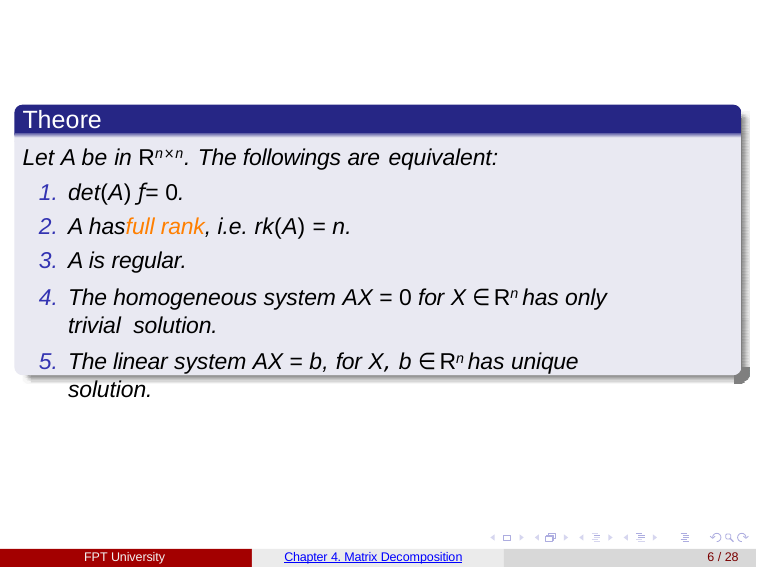

# Theorem

Let A be in Rn×n. The followings are equivalent:
det(A) ƒ= 0.
A hasfull rank, i.e. rk(A) = n.
A is regular.
The homogeneous system AX = 0 for X ∈ Rn has only trivial  solution.
The linear system AX = b, for X, b ∈ Rn has unique solution.

FPT University
Chapter 4. Matrix Decomposition
6 / 28